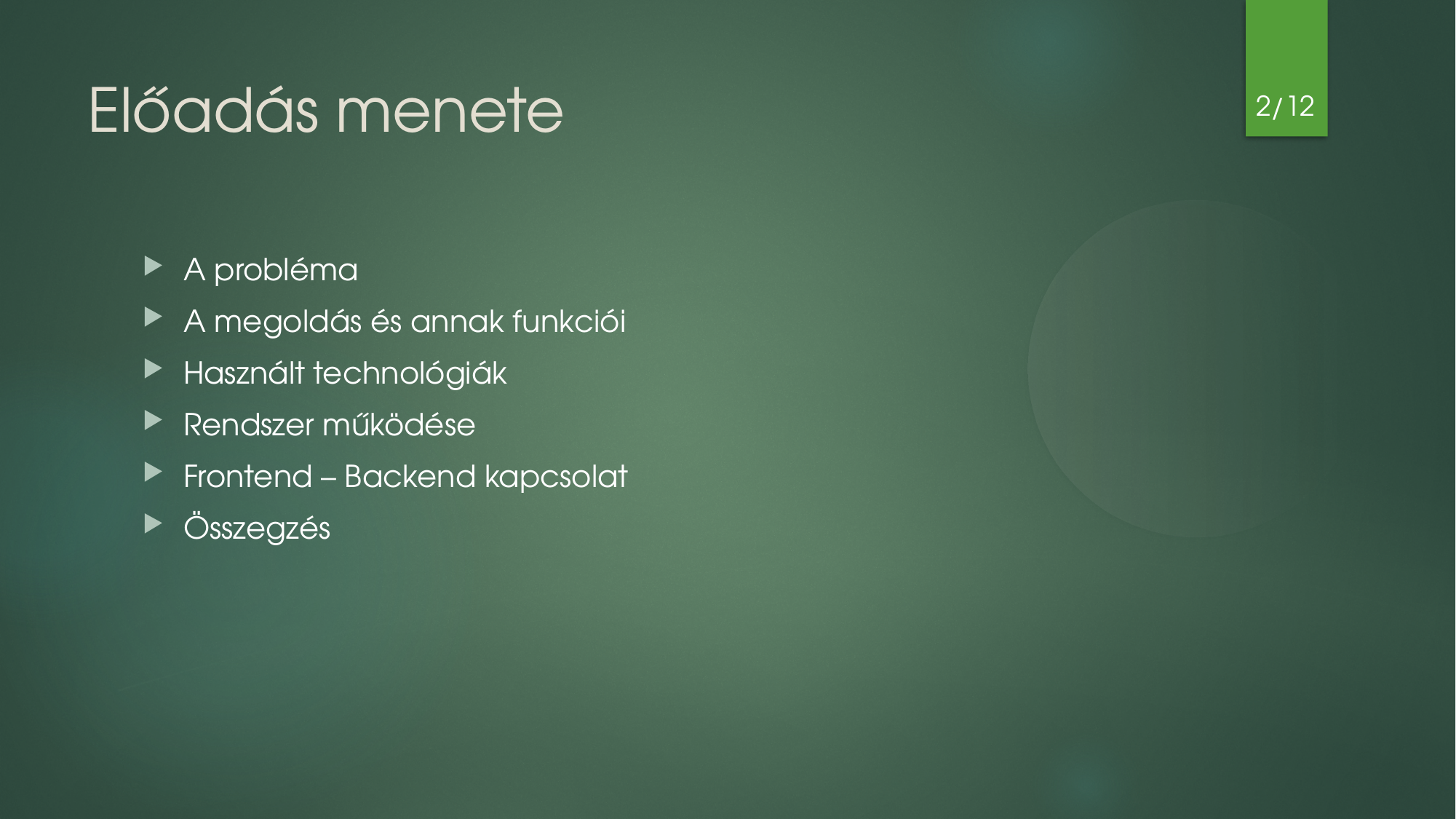

2/12
Előadás menete
A probléma
A megoldás és annak funkciói
Használt technológiák
Rendszer működése
Frontend – Backend kapcsolat
Összegzés